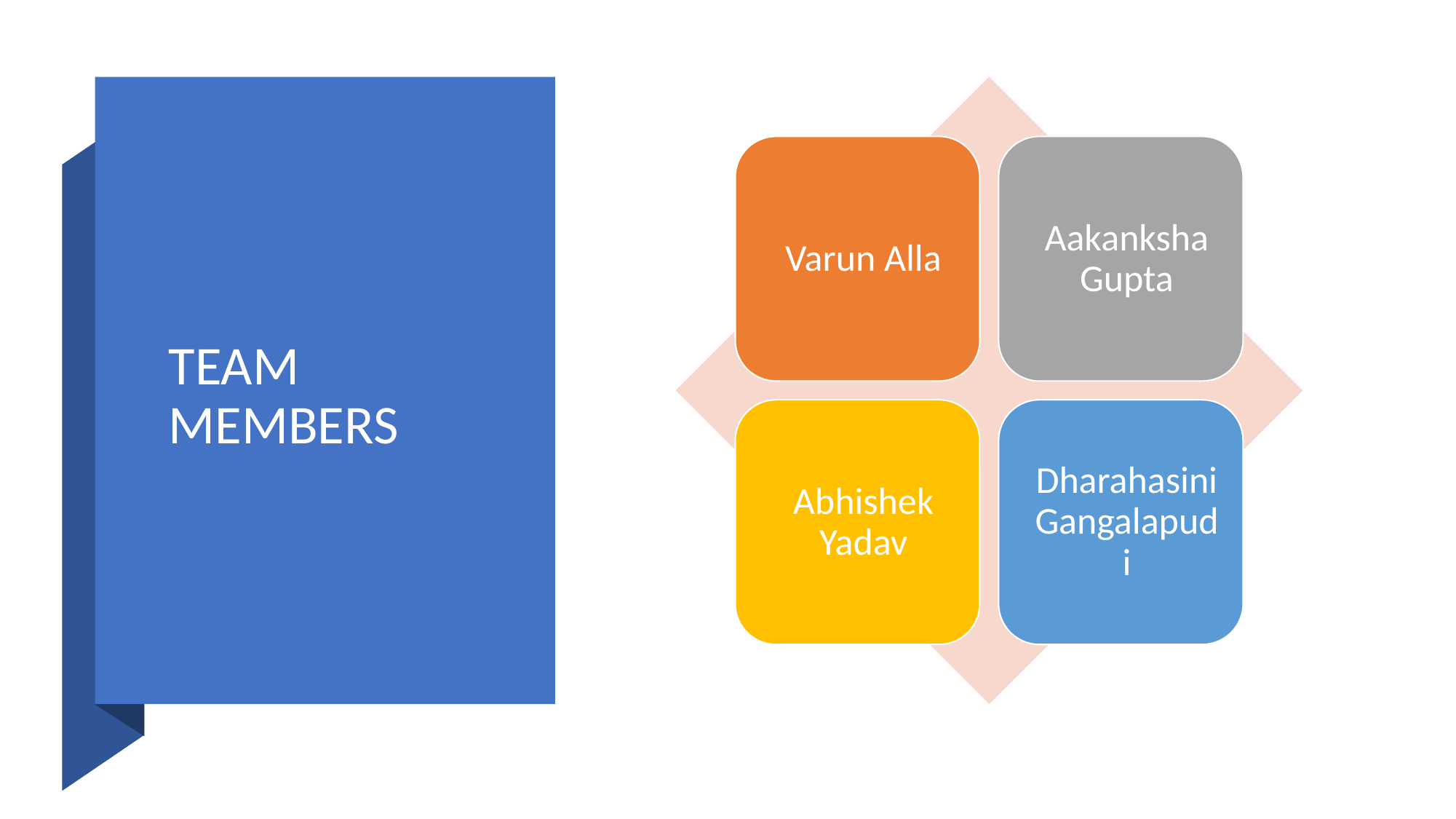

Varun Alla
Aakanksha Gupta
Abhishek Yadav
Dharahasini Gangalapudi

# TEAM MEMBERS